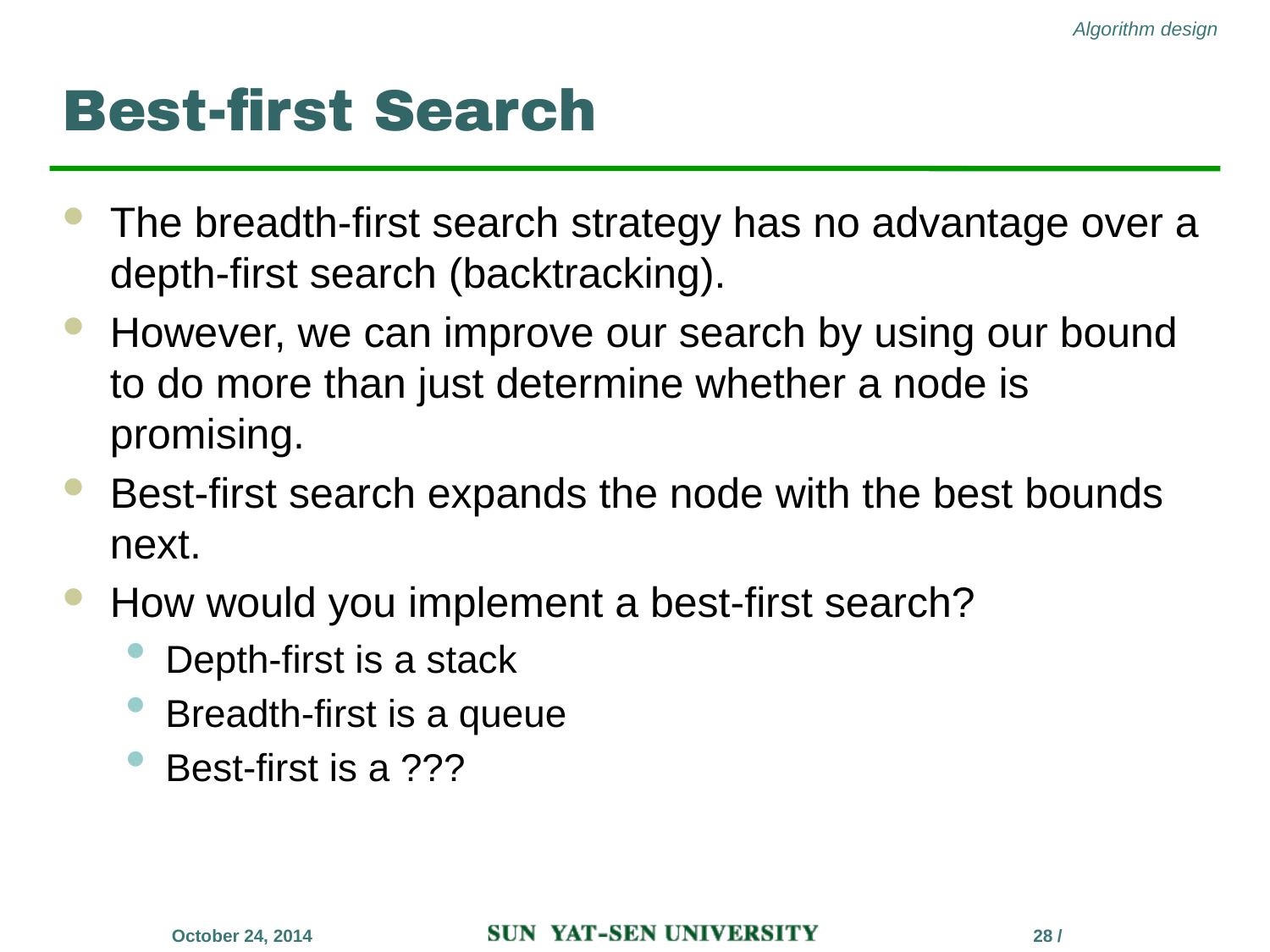

# Best-first Search
The breadth-first search strategy has no advantage over a depth-first search (backtracking).
However, we can improve our search by using our bound to do more than just determine whether a node is promising.
Best-first search expands the node with the best bounds next.
How would you implement a best-first search?
Depth-first is a stack
Breadth-first is a queue
Best-first is a ???